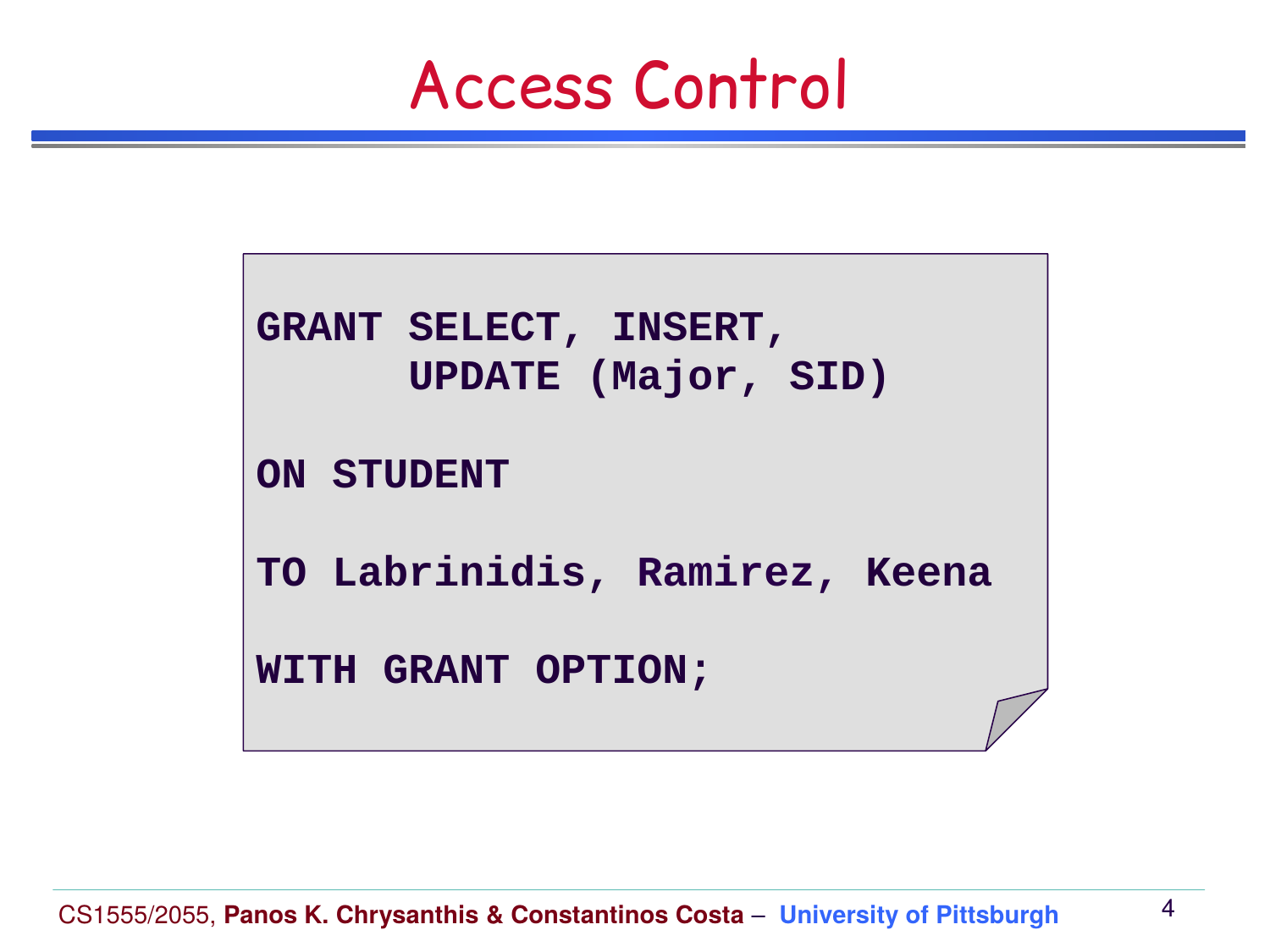

# Access Control
GRANT SELECT, INSERT,
      UPDATE (Major, SID)

ON STUDENT

TO Labrinidis, Ramirez, Keena

WITH GRANT OPTION;